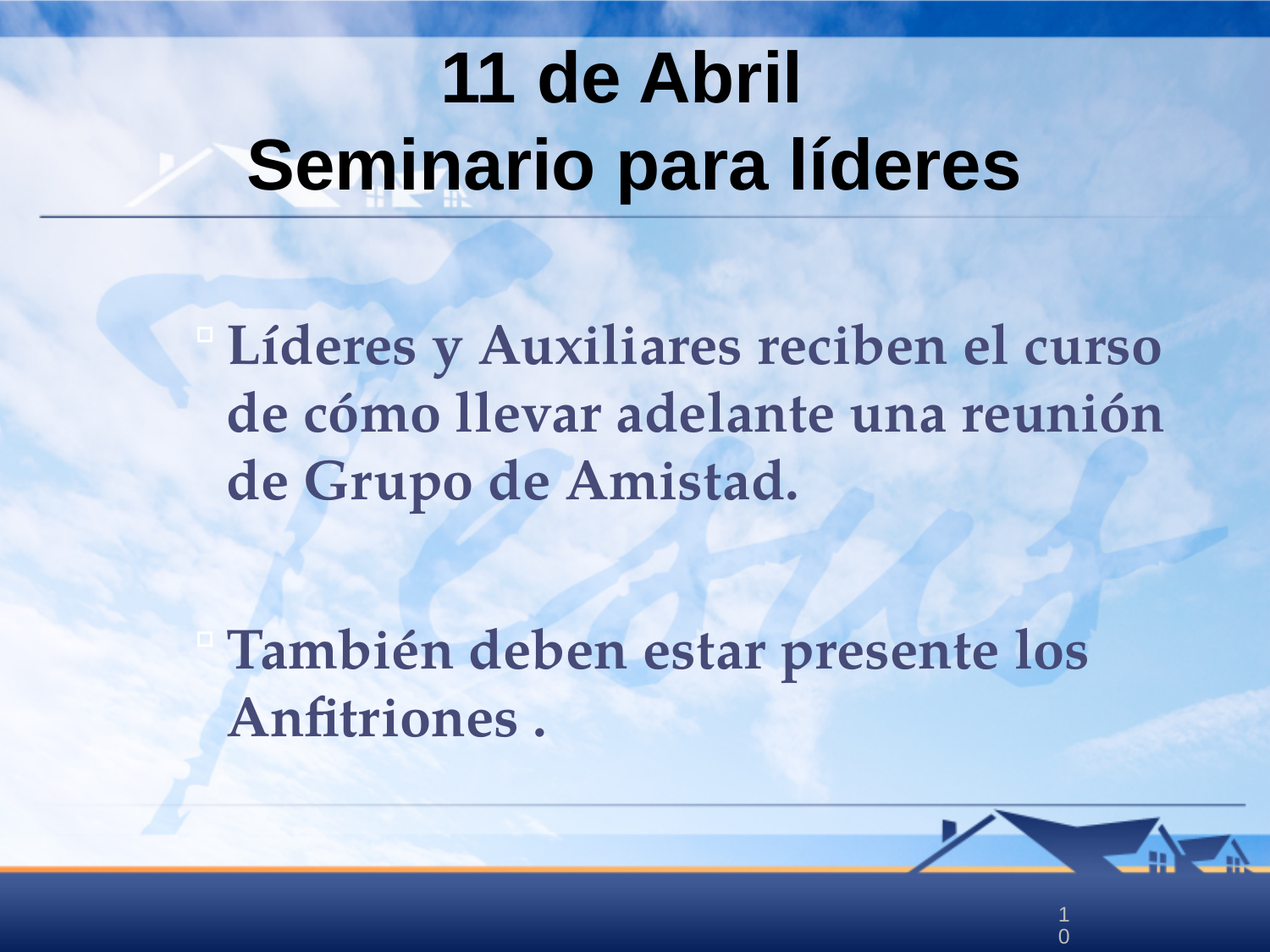

# 11 de Abril Seminario para líderes

Líderes y Auxiliares reciben el curso de cómo llevar adelante una reunión de Grupo de Amistad.

También deben estar presente los Anfitriones .

10